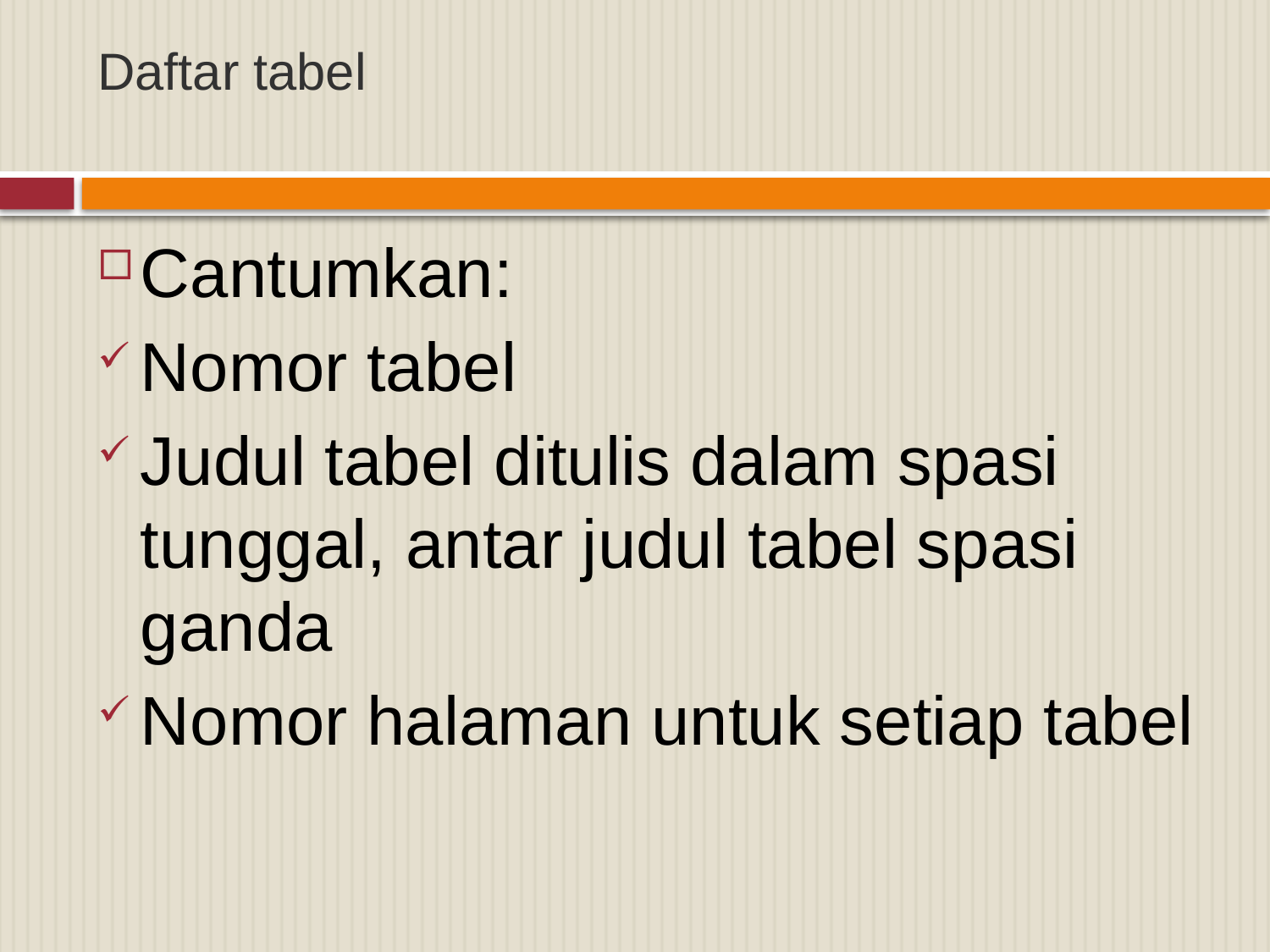

# Daftar tabel
Cantumkan:
Nomor tabel
Judul tabel ditulis dalam spasi tunggal, antar judul tabel spasi ganda
Nomor halaman untuk setiap tabel